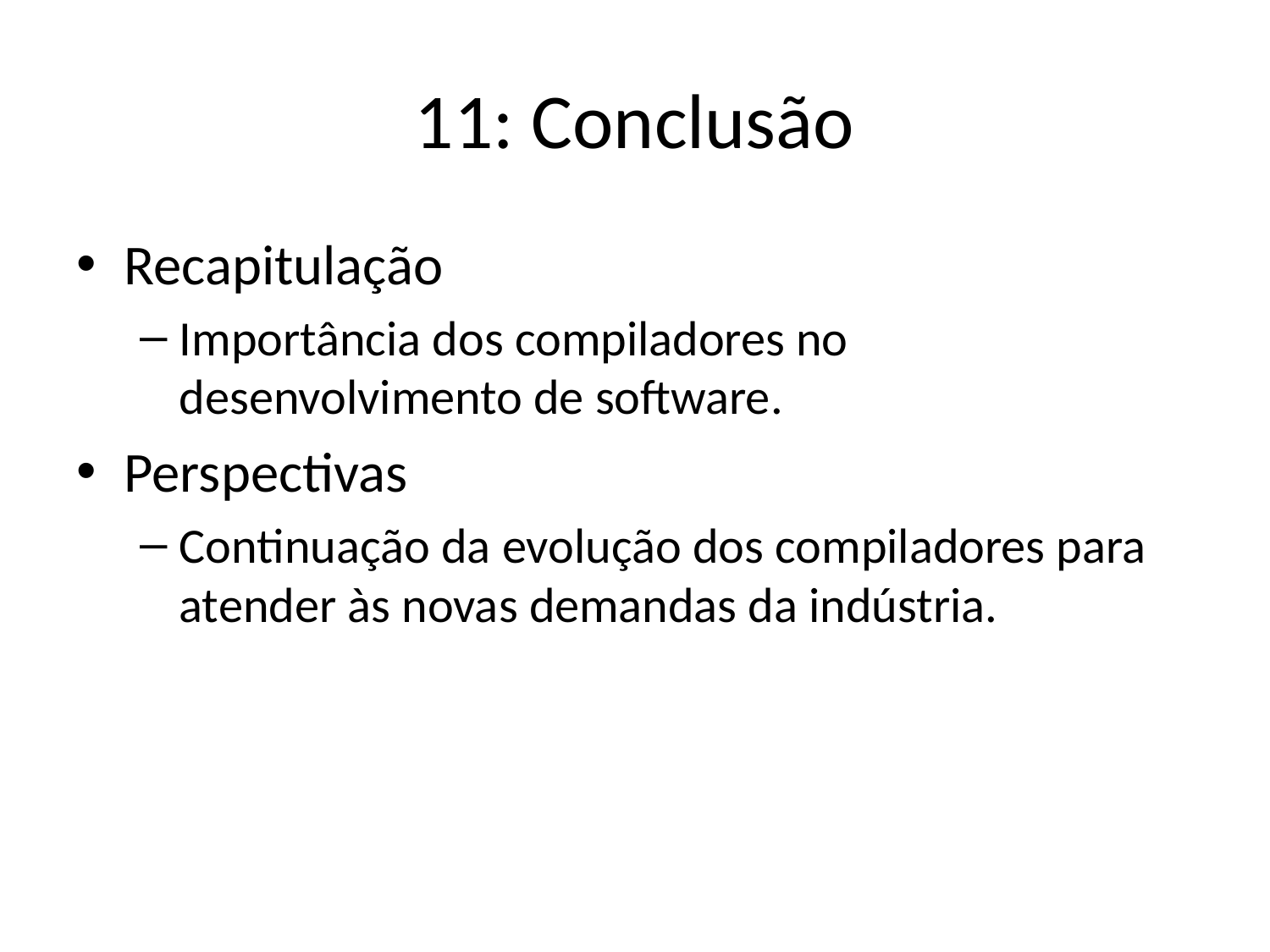

# 11: Conclusão
Recapitulação
Importância dos compiladores no desenvolvimento de software.
Perspectivas
Continuação da evolução dos compiladores para atender às novas demandas da indústria.